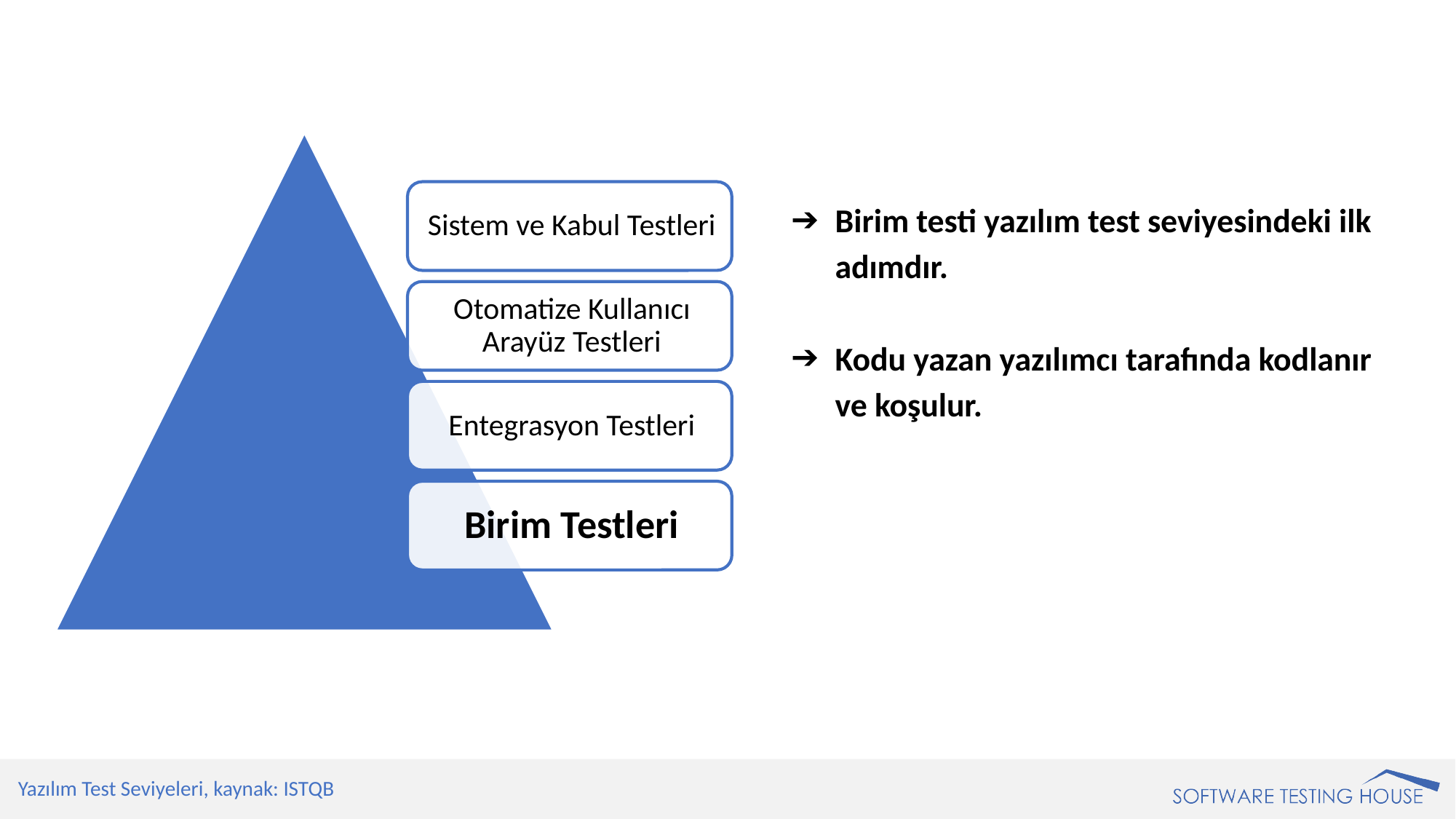

Sistem ve Kabul Testleri
Otomatize Kullanıcı Arayüz Testleri
Entegrasyon Testleri
Birim Testleri
Birim testi yazılım test seviyesindeki ilk adımdır.

Kodu yazan yazılımcı tarafında kodlanır ve koşulur.

Yazılım Test Seviyeleri, kaynak: ISTQB